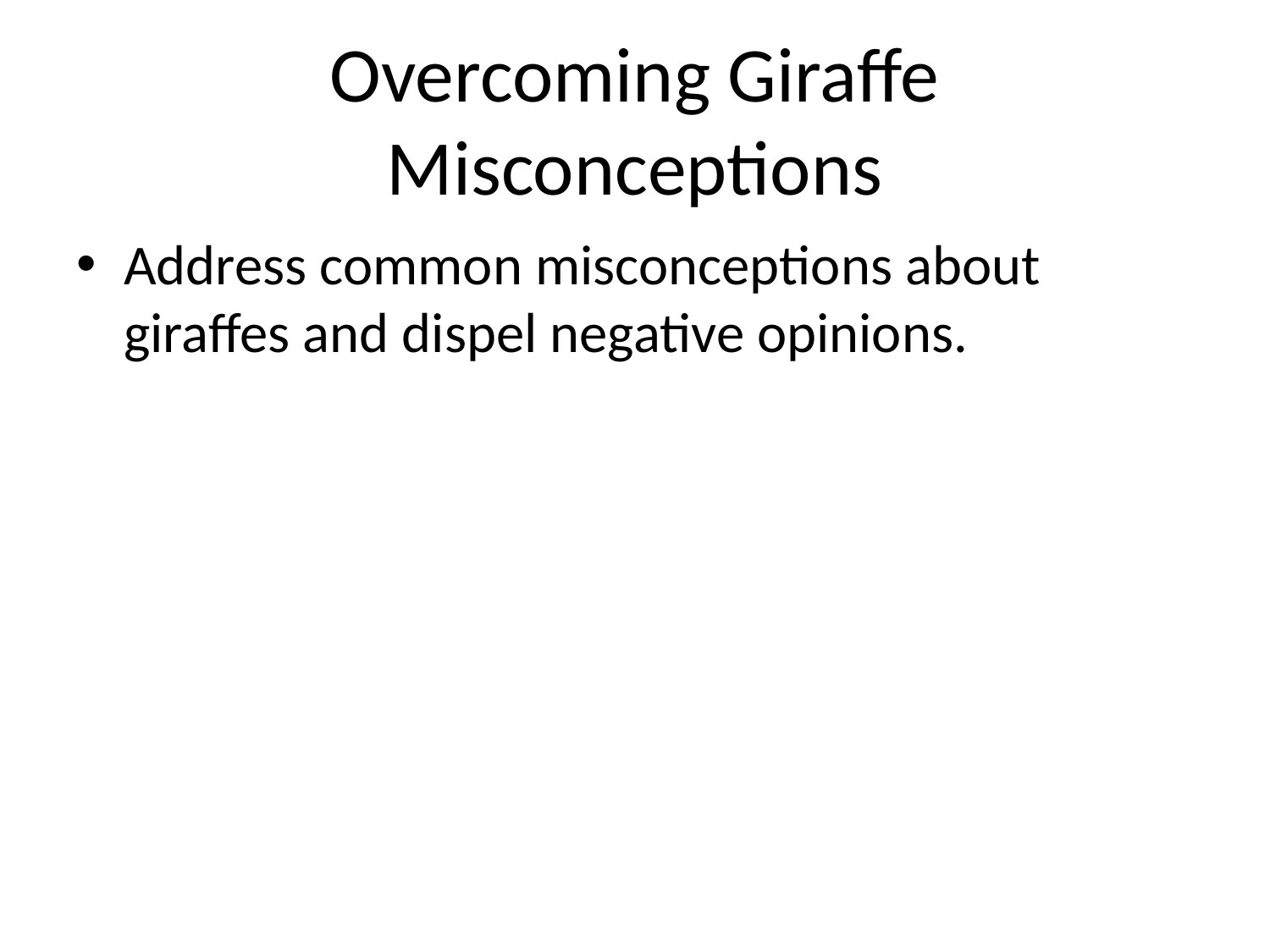

# Overcoming Giraffe Misconceptions
Address common misconceptions about giraffes and dispel negative opinions.